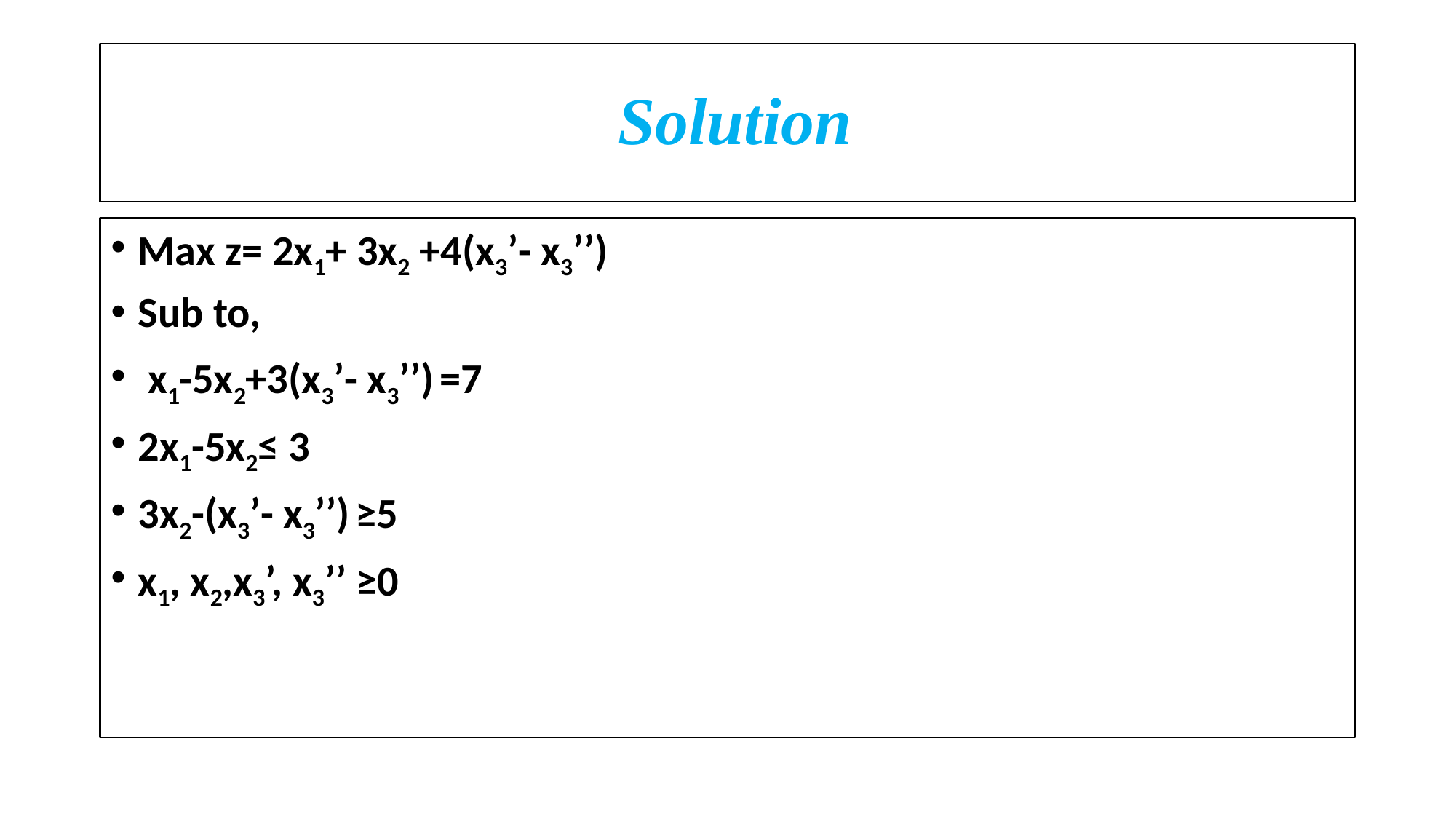

# Solution
Max z= 2x1+ 3x2 +4(x3’- x3’’)
Sub to,
 x1-5x2+3(x3’- x3’’) =7
2x1-5x2≤ 3
3x2-(x3’- x3’’) ≥5
x1, x2,x3’, x3’’ ≥0